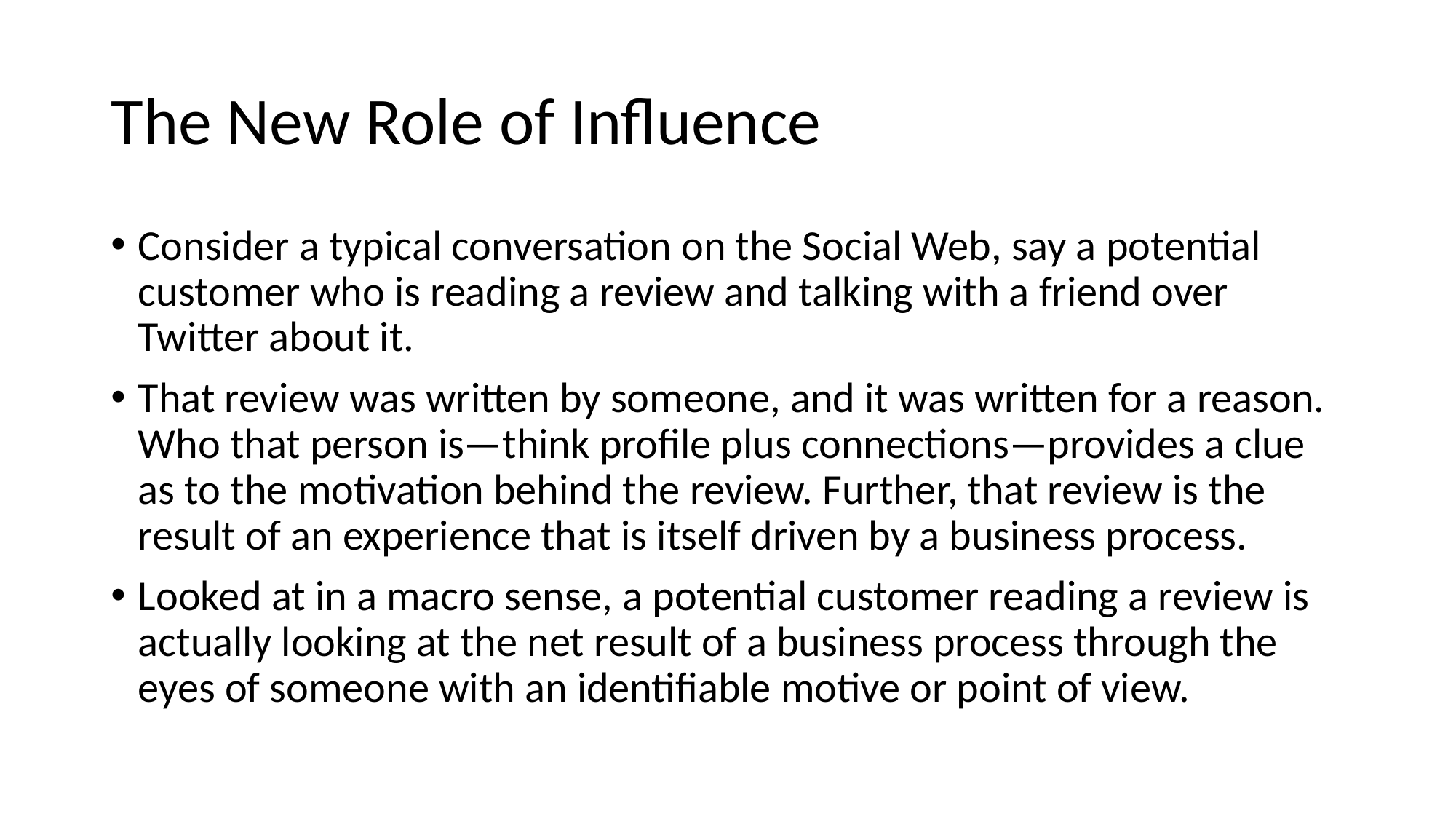

# The New Role of Influence
Consider a typical conversation on the Social Web, say a potential customer who is reading a review and talking with a friend over Twitter about it.
That review was written by someone, and it was written for a reason. Who that person is—think profile plus connections—provides a clue as to the motivation behind the review. Further, that review is the result of an experience that is itself driven by a business process.
Looked at in a macro sense, a potential customer reading a review is actually looking at the net result of a business process through the eyes of someone with an identifiable motive or point of view.